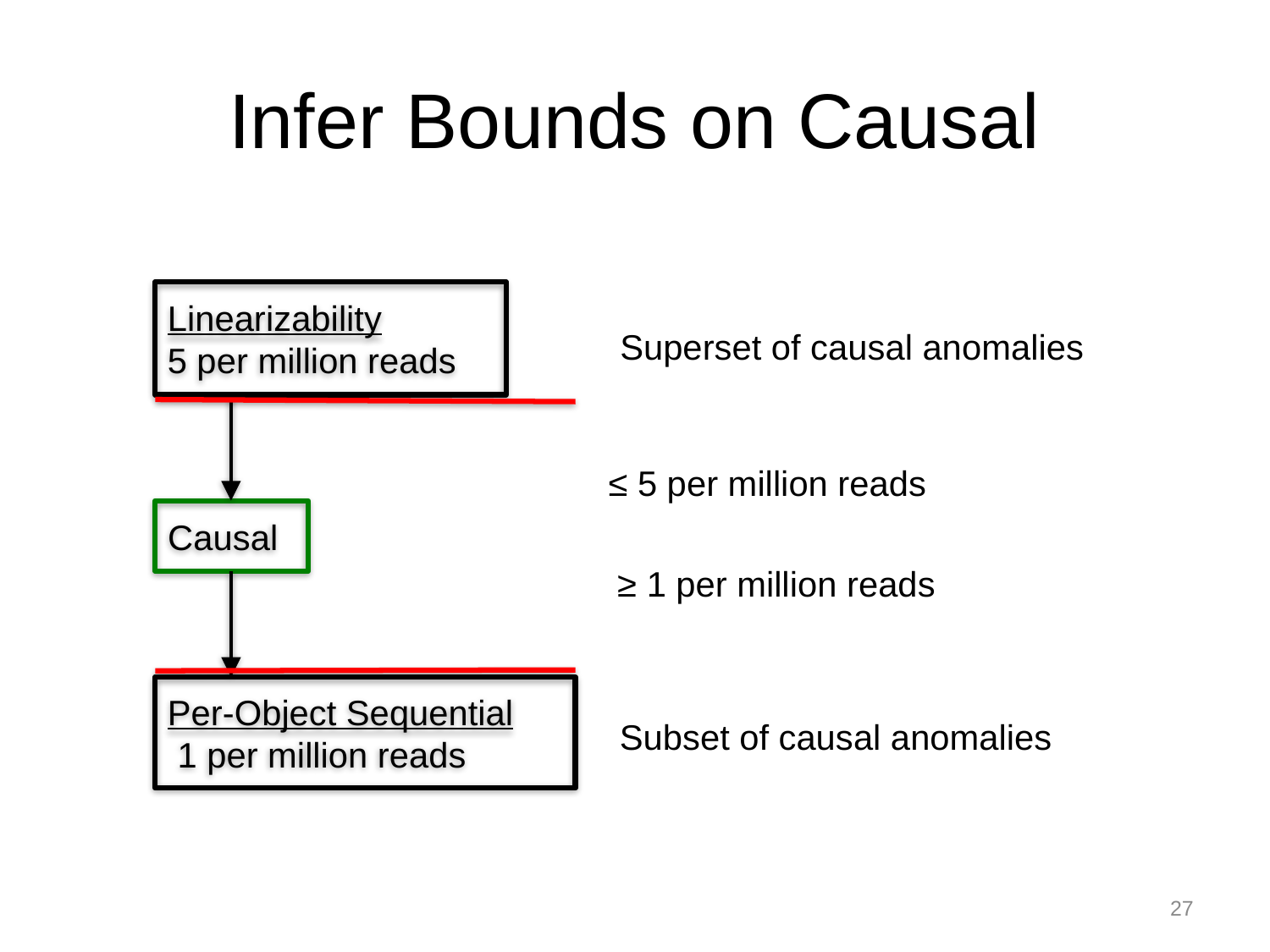

# Infer Bounds on Causal
Linearizability
5 per million reads
Superset of causal anomalies
≤ 5 per million reads
Causal
≥ 1 per million reads
Per-Object Sequential
 1 per million reads
Subset of causal anomalies
27